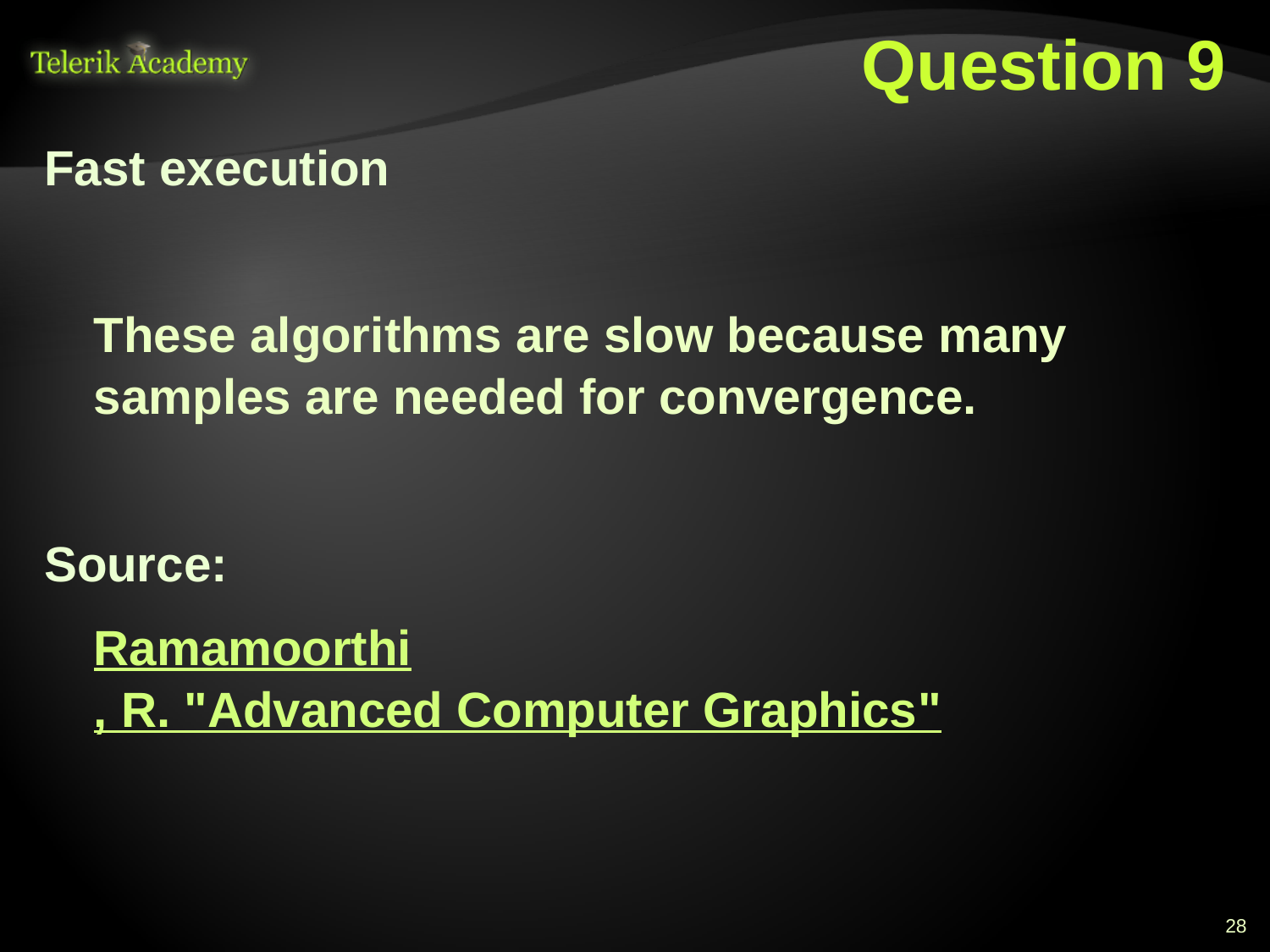

# Question 9
Fast execution

These algorithms are slow because many samples are needed for convergence.

Source:
Ramamoorthi, R. "Advanced Computer Graphics"
28